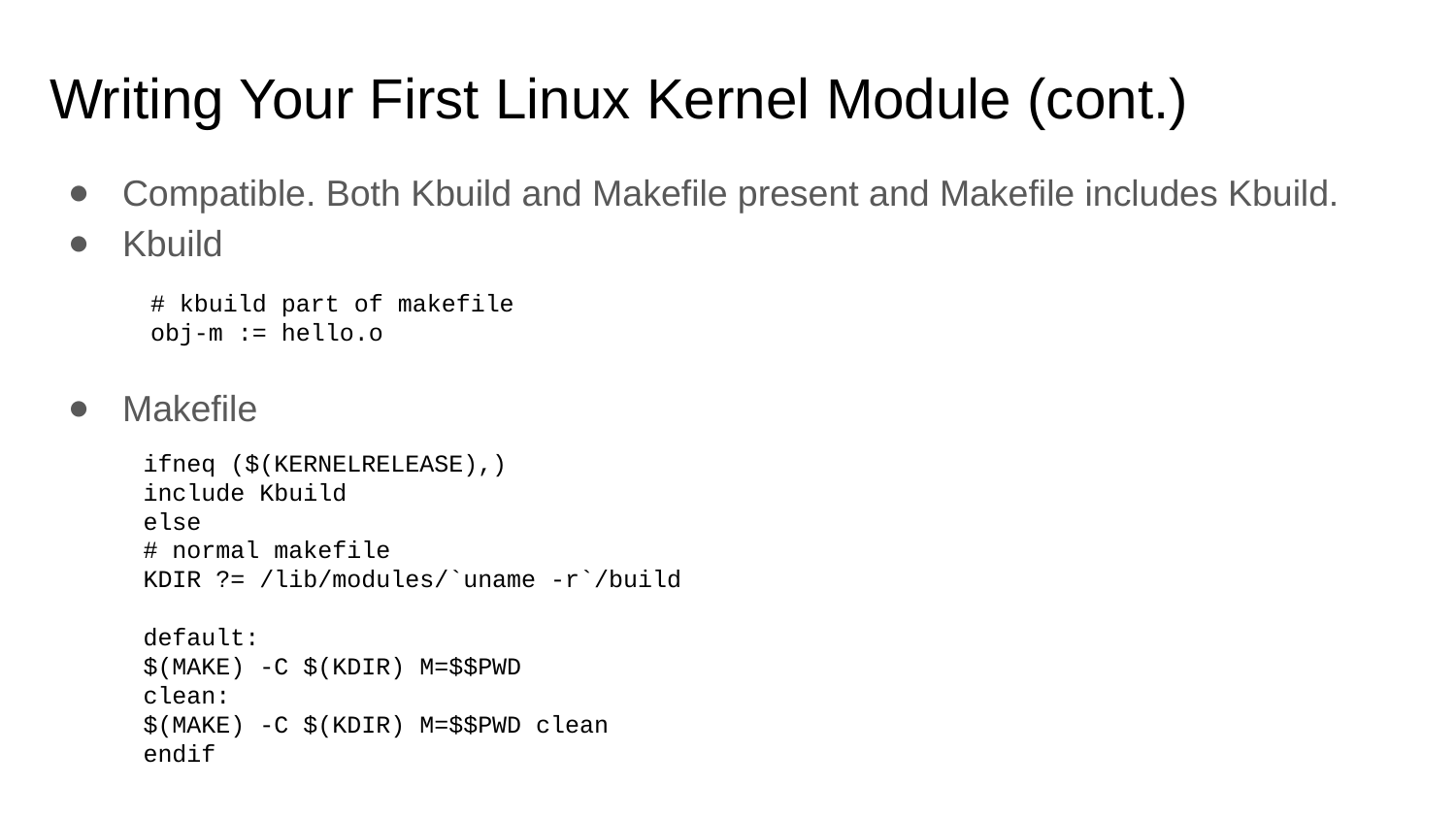

# Writing Your First Linux Kernel Module (cont.)

Compatible. Both Kbuild and Makefile present and Makefile includes Kbuild.
Kbuild

Makefile

# kbuild part of makefile
obj-m := hello.o
ifneq ($(KERNELRELEASE),)
include Kbuild
else
# normal makefile
KDIR ?= /lib/modules/`uname -r`/build

default:
$(MAKE) -C $(KDIR) M=$$PWD
clean:
$(MAKE) -C $(KDIR) M=$$PWD clean
endif